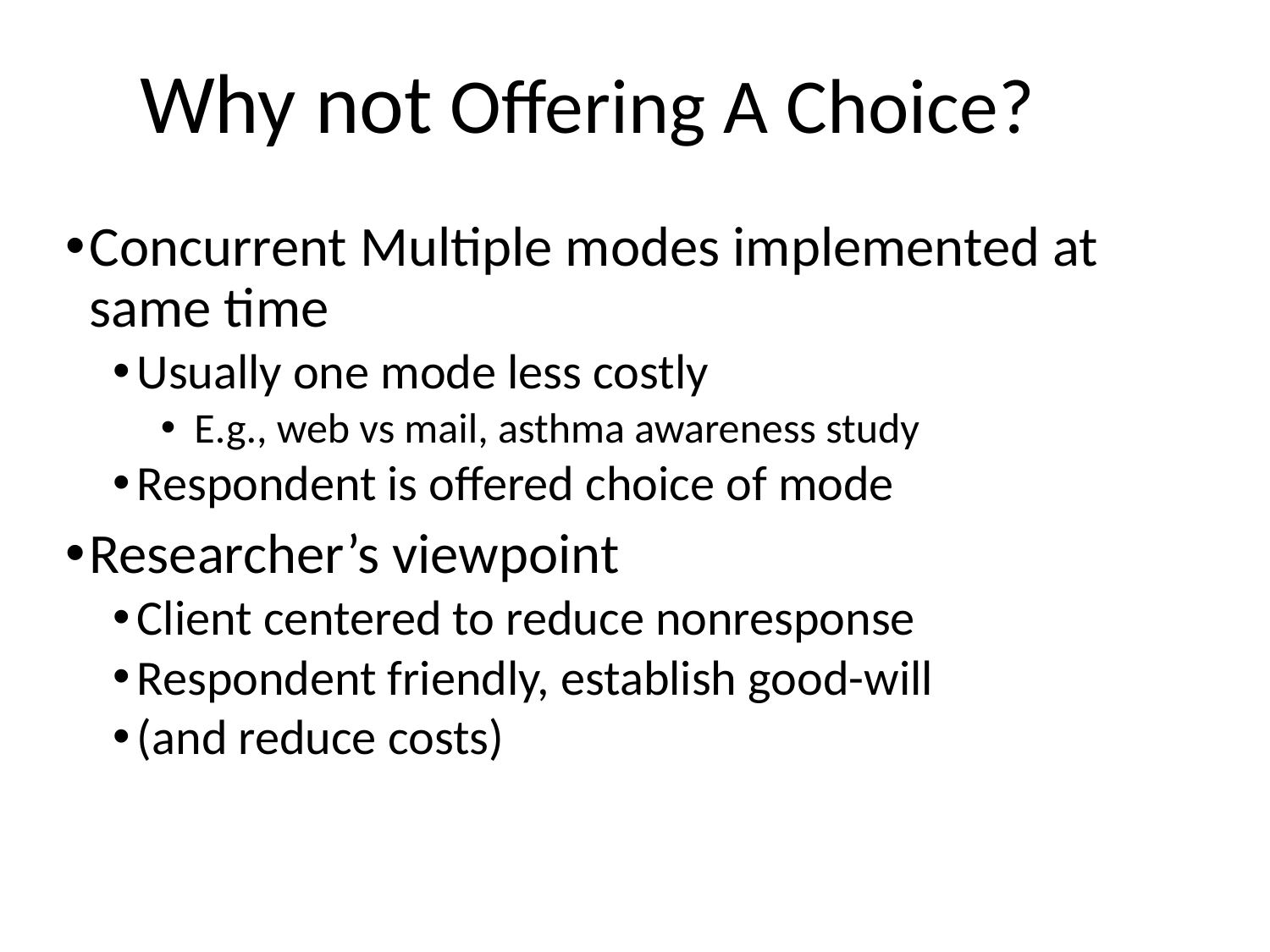

# Why not Offering A Choice?
Concurrent Multiple modes implemented at same time
Usually one mode less costly
 E.g., web vs mail, asthma awareness study
Respondent is offered choice of mode
Researcher’s viewpoint
Client centered to reduce nonresponse
Respondent friendly, establish good-will
(and reduce costs)